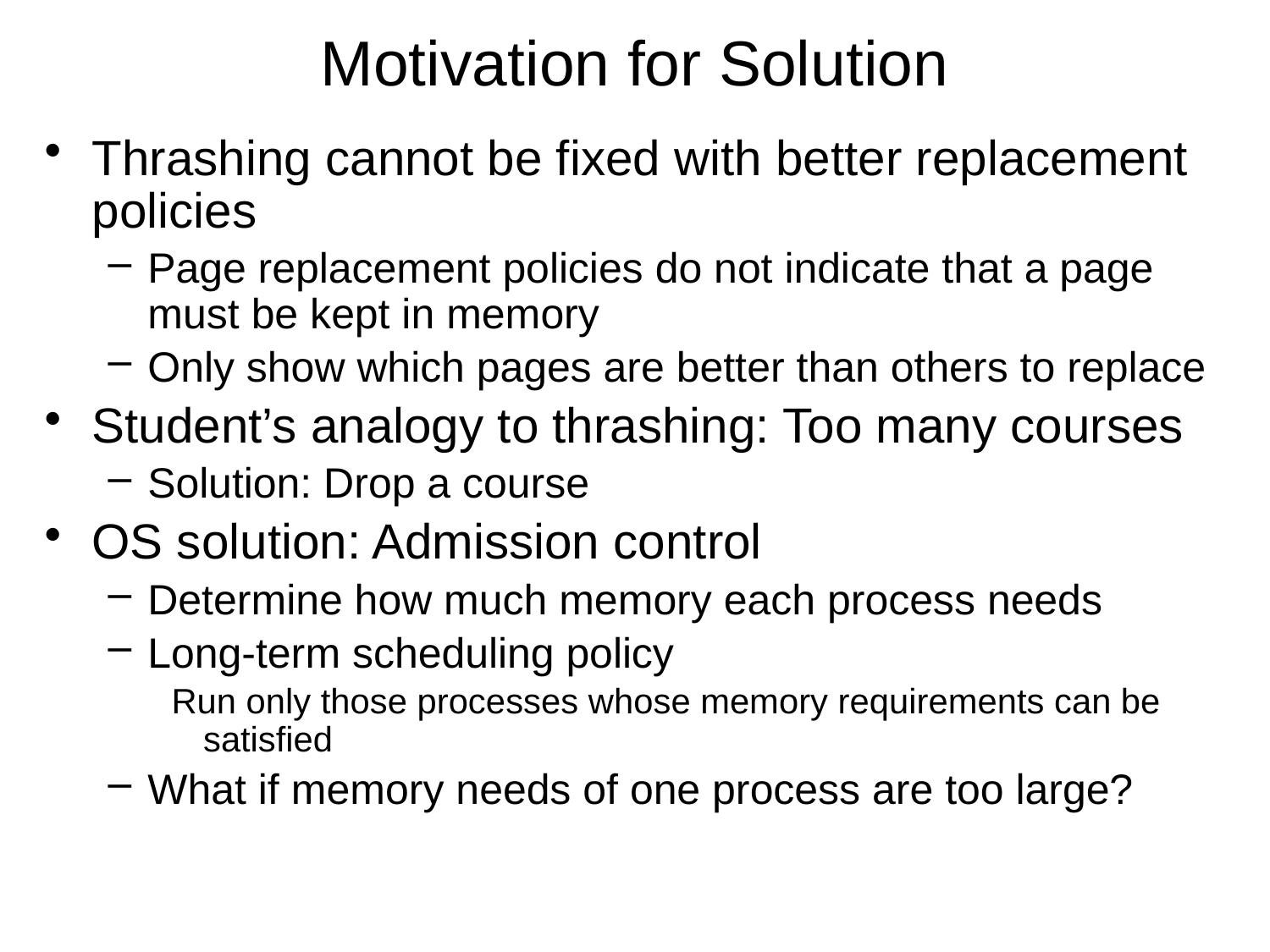

# Motivation for Solution
Thrashing cannot be fixed with better replacement policies
Page replacement policies do not indicate that a page must be kept in memory
Only show which pages are better than others to replace
Student’s analogy to thrashing: Too many courses
Solution: Drop a course
OS solution: Admission control
Determine how much memory each process needs
Long-term scheduling policy
Run only those processes whose memory requirements can be satisfied
What if memory needs of one process are too large?